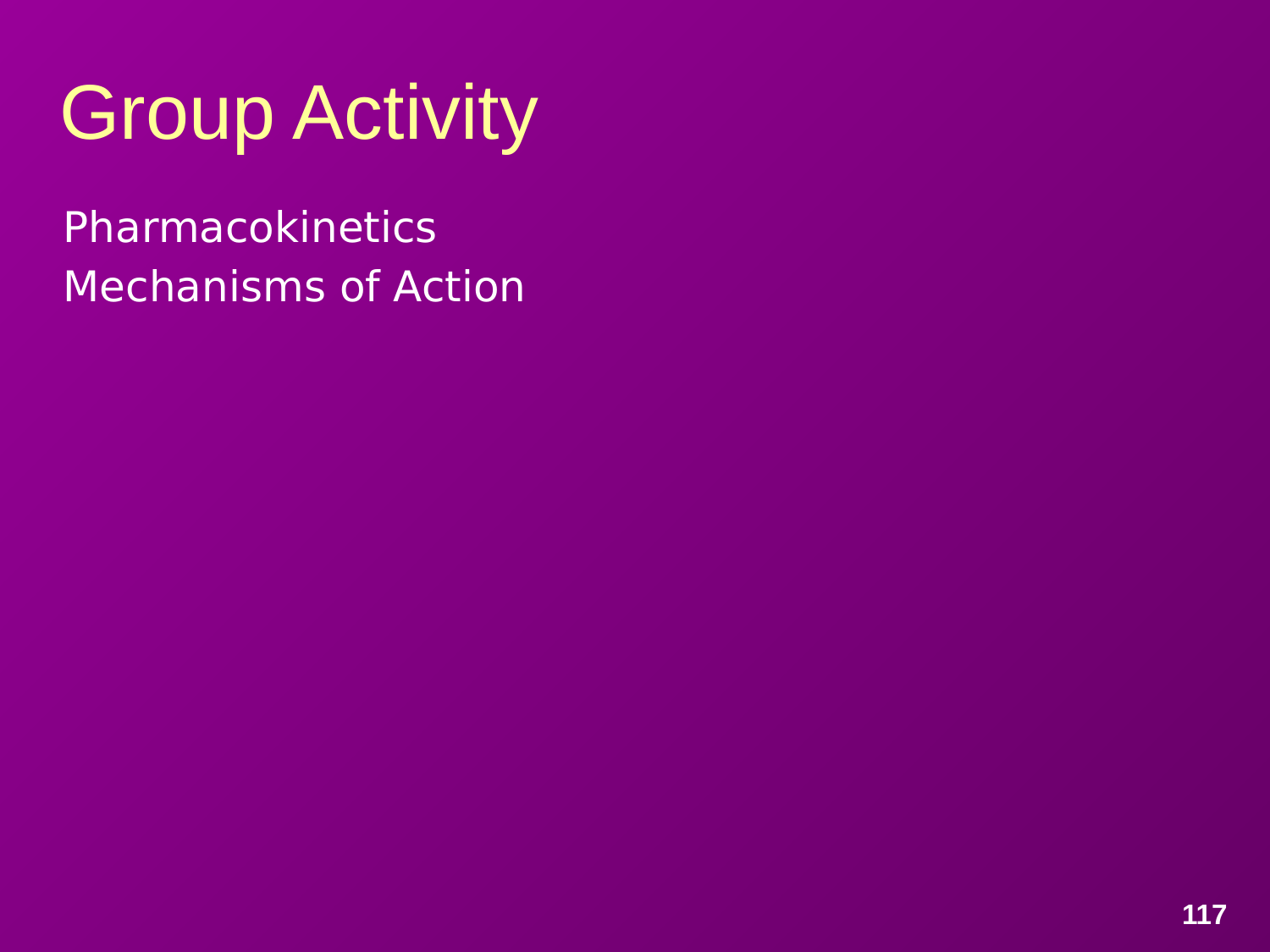

# Group Activity
Pharmacokinetics
Mechanisms of Action
117